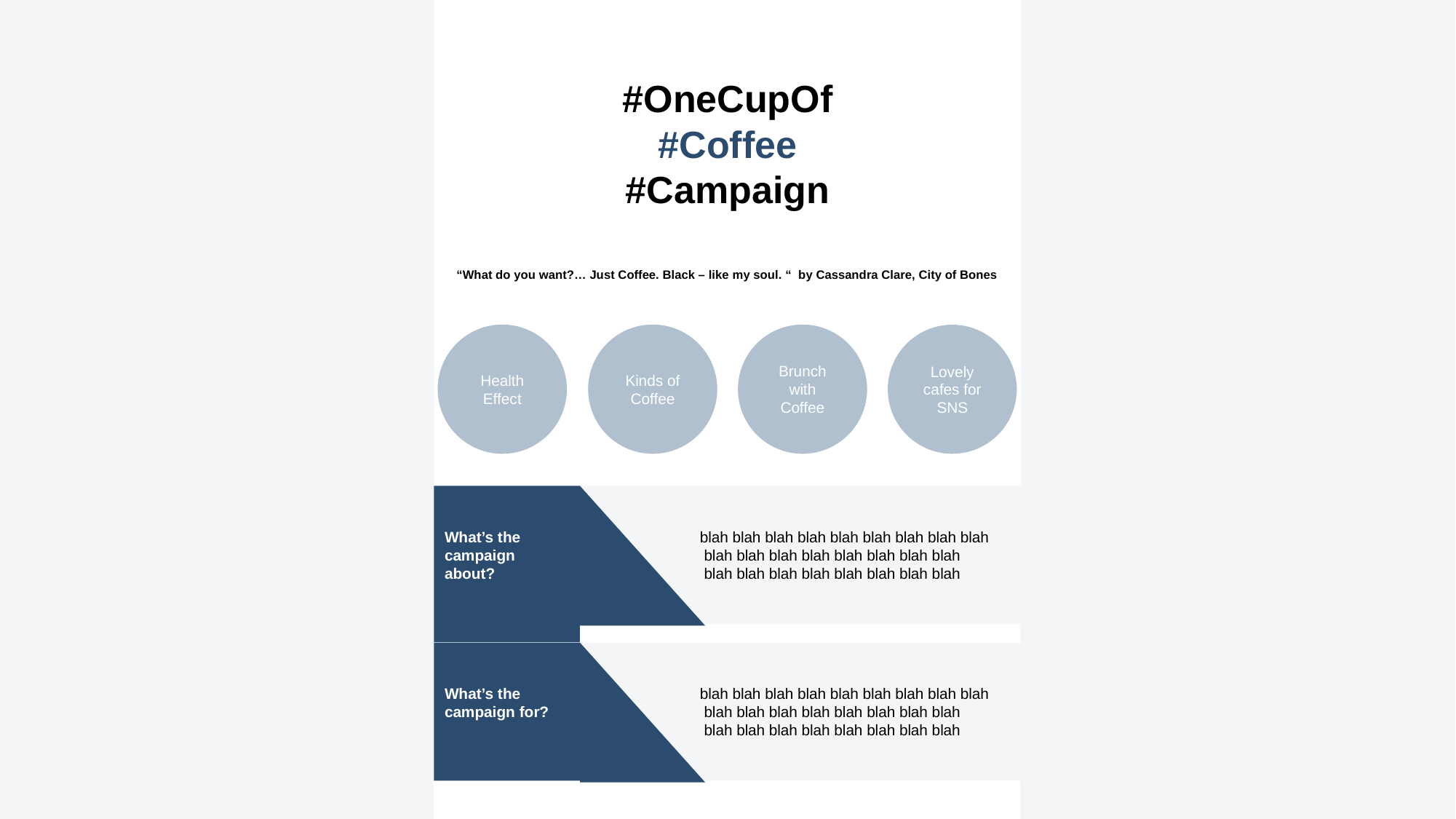

#OneCupOf
#Coffee
#Campaign
“What do you want?… Just Coffee. Black – like my soul. “  by Cassandra Clare, City of Bones
Health Effect
Kinds of Coffee
Brunch with Coffee
Lovely cafes for SNS

What’s the campaign about?

	blah blah blah blah blah blah blah blah blah
	 blah blah blah blah blah blah blah blah
	 blah blah blah blah blah blah blah blah

What’s the campaign for?

	blah blah blah blah blah blah blah blah blah
	 blah blah blah blah blah blah blah blah
	 blah blah blah blah blah blah blah blah